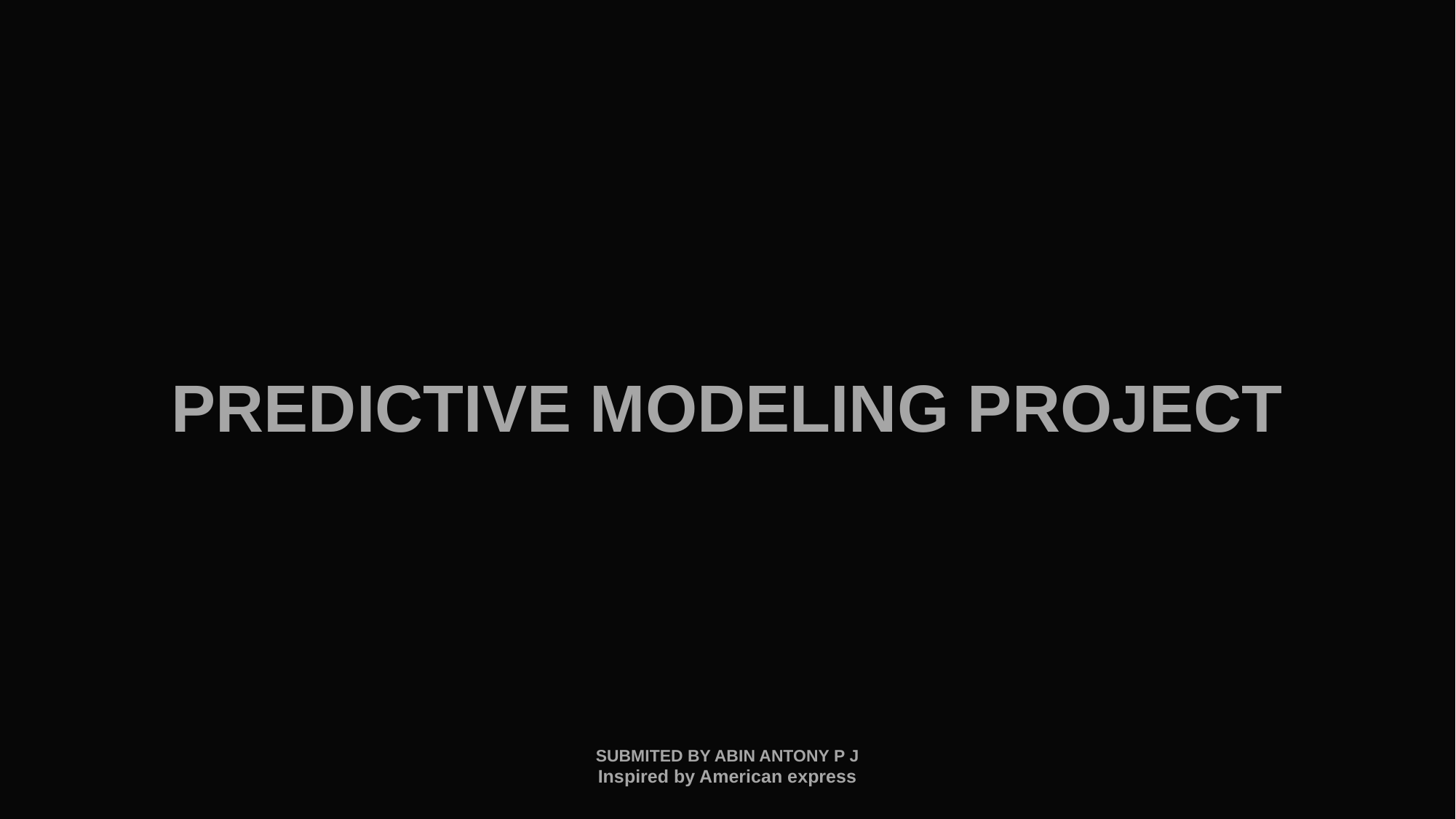

PREDICTIVE MODELING PROJECT
SUBMITED BY ABIN ANTONY P J
Inspired by American express